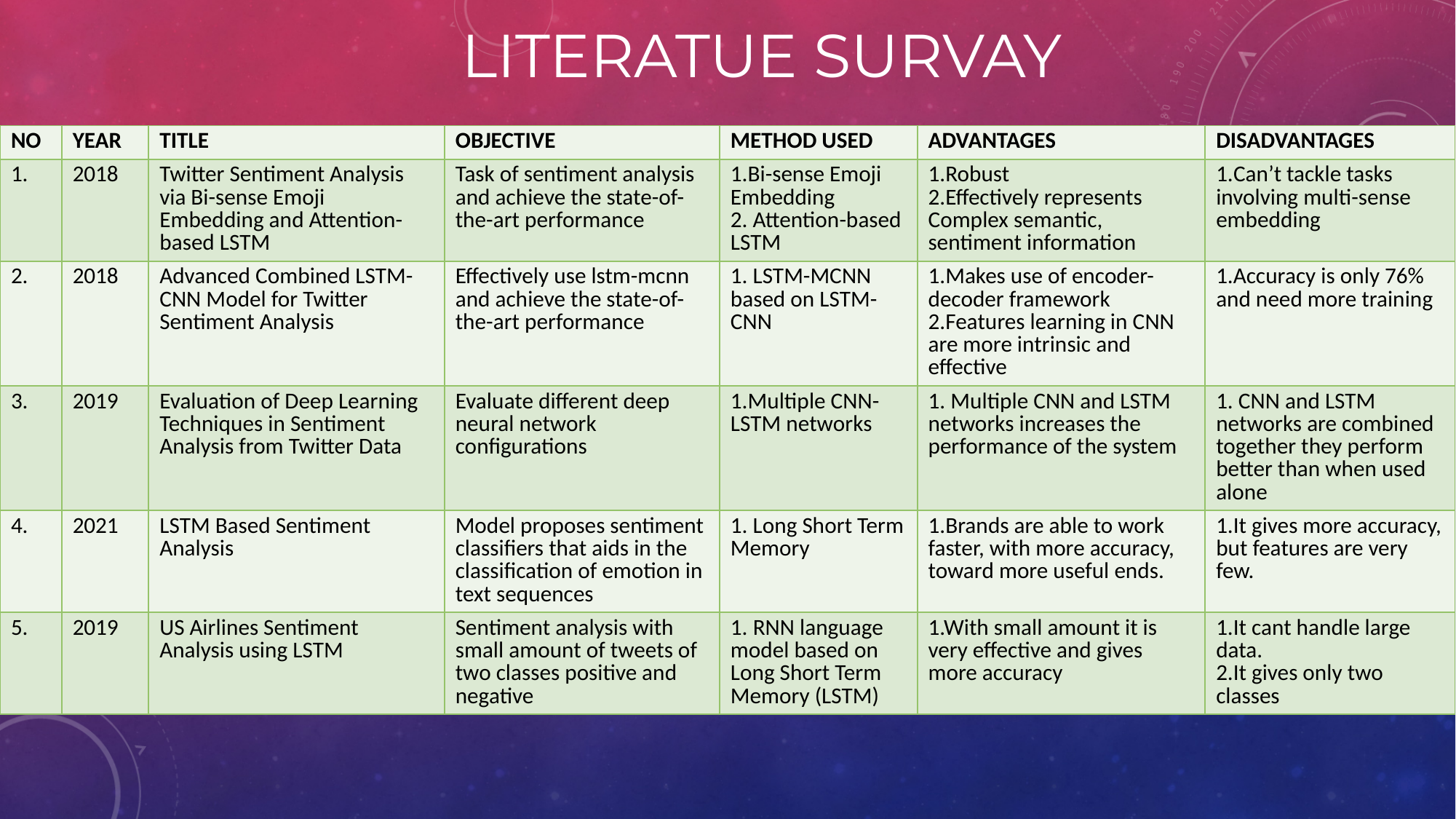

LITERATUE SURVAY
| NO | YEAR | TITLE | OBJECTIVE | METHOD USED | ADVANTAGES | DISADVANTAGES |
| --- | --- | --- | --- | --- | --- | --- |
| 1. | 2018 | Twitter Sentiment Analysis via Bi-sense Emoji Embedding and Attention-based LSTM | Task of sentiment analysis and achieve the state-of-the-art performance | 1.Bi-sense Emoji Embedding 2. Attention-based LSTM | 1.Robust 2.Effectively represents Complex semantic, sentiment information | 1.Can’t tackle tasks involving multi-sense embedding |
| 2. | 2018 | Advanced Combined LSTM-CNN Model for Twitter Sentiment Analysis | Effectively use lstm-mcnn and achieve the state-of-the-art performance | 1. LSTM-MCNN based on LSTM-CNN | 1.Makes use of encoder-decoder framework 2.Features learning in CNN are more intrinsic and effective | 1.Accuracy is only 76% and need more training |
| 3. | 2019 | Evaluation of Deep Learning Techniques in Sentiment Analysis from Twitter Data | Evaluate different deep neural network configurations | 1.Multiple CNN-LSTM networks | 1. Multiple CNN and LSTM networks increases the performance of the system | 1. CNN and LSTM networks are combined together they perform better than when used alone |
| 4. | 2021 | LSTM Based Sentiment Analysis | Model proposes sentiment classifiers that aids in the classification of emotion in text sequences | 1. Long Short Term Memory | 1.Brands are able to work faster, with more accuracy, toward more useful ends. | 1.It gives more accuracy, but features are very few. |
| 5. | 2019 | US Airlines Sentiment Analysis using LSTM | Sentiment analysis with small amount of tweets of two classes positive and negative | 1. RNN language model based on Long Short Term Memory (LSTM) | 1.With small amount it is very effective and gives more accuracy | 1.It cant handle large data. 2.It gives only two classes |